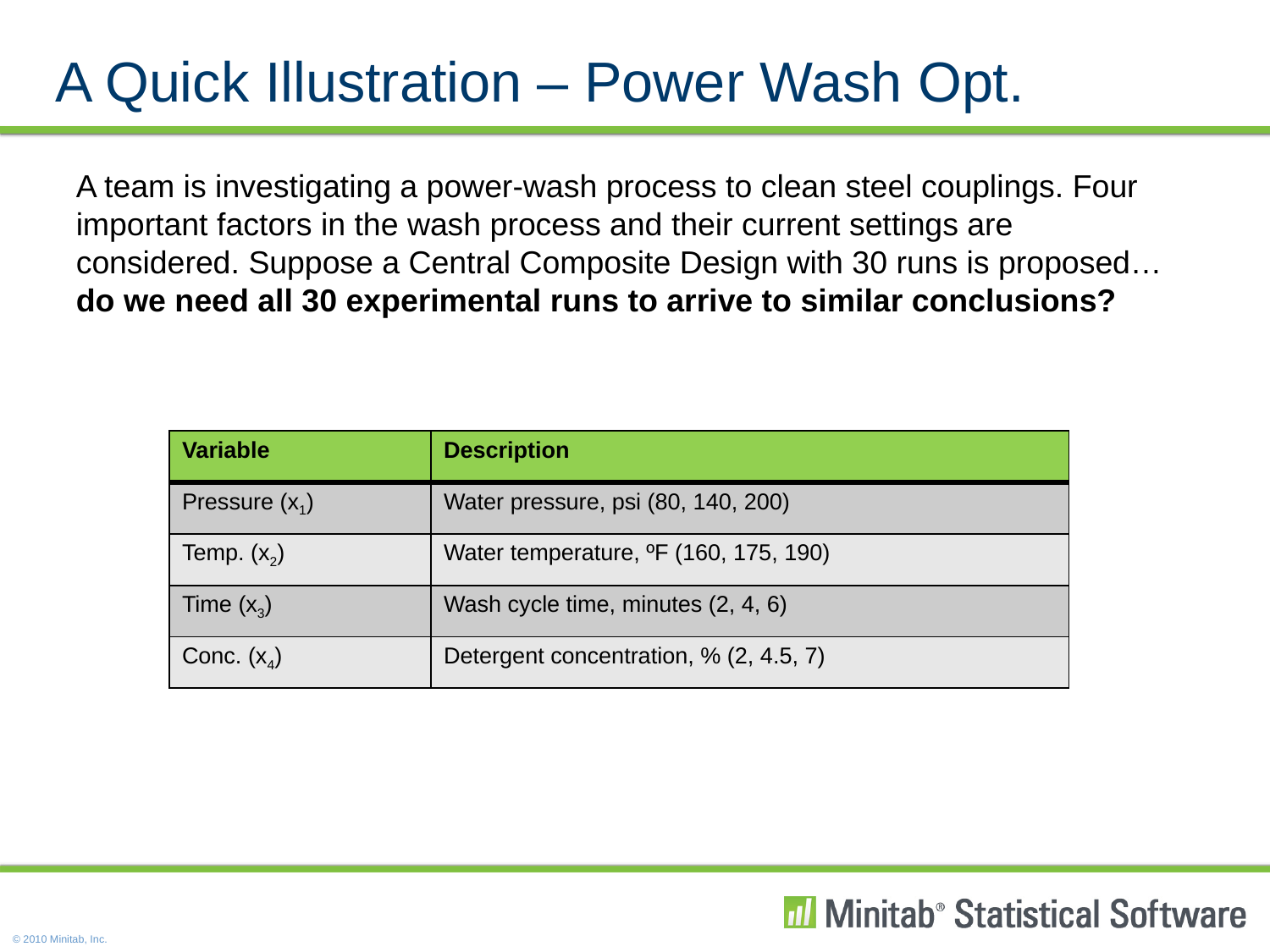

# A Quick Illustration – Power Wash Opt.
A team is investigating a power-wash process to clean steel couplings. Four important factors in the wash process and their current settings are considered. Suppose a Central Composite Design with 30 runs is proposed…do we need all 30 experimental runs to arrive to similar conclusions?
| Variable | Description |
| --- | --- |
| Pressure (x1) | Water pressure, psi (80, 140, 200) |
| Temp. (x2) | Water temperature, ºF (160, 175, 190) |
| Time (x3) | Wash cycle time, minutes (2, 4, 6) |
| Conc. (x4) | Detergent concentration, % (2, 4.5, 7) |